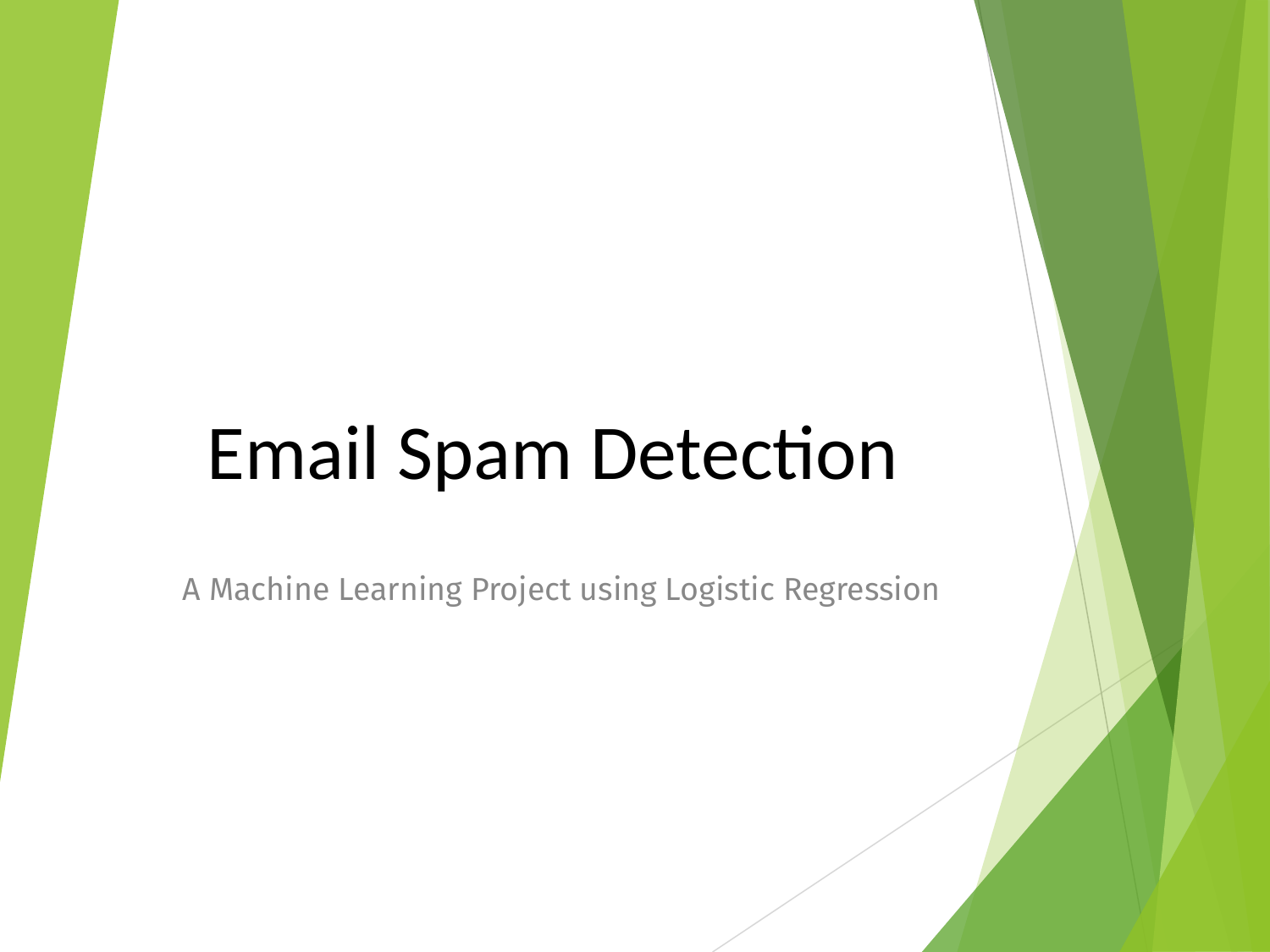

# Email Spam Detection
A Machine Learning Project using Logistic Regression